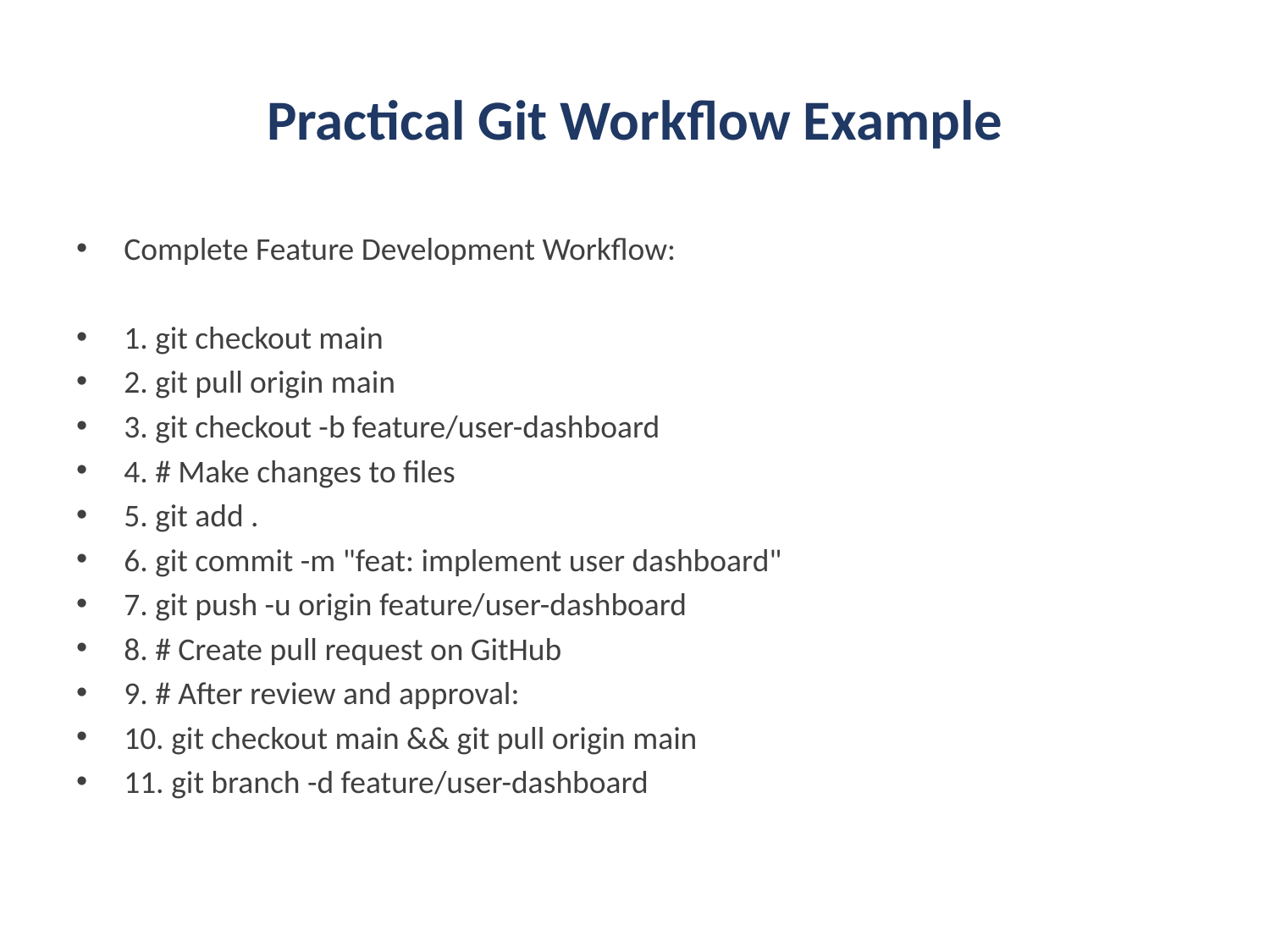

# Practical Git Workflow Example
Complete Feature Development Workflow:

1. git checkout main
2. git pull origin main
3. git checkout -b feature/user-dashboard
4. # Make changes to files
5. git add .
6. git commit -m "feat: implement user dashboard"
7. git push -u origin feature/user-dashboard
8. # Create pull request on GitHub
9. # After review and approval:
10. git checkout main && git pull origin main
11. git branch -d feature/user-dashboard